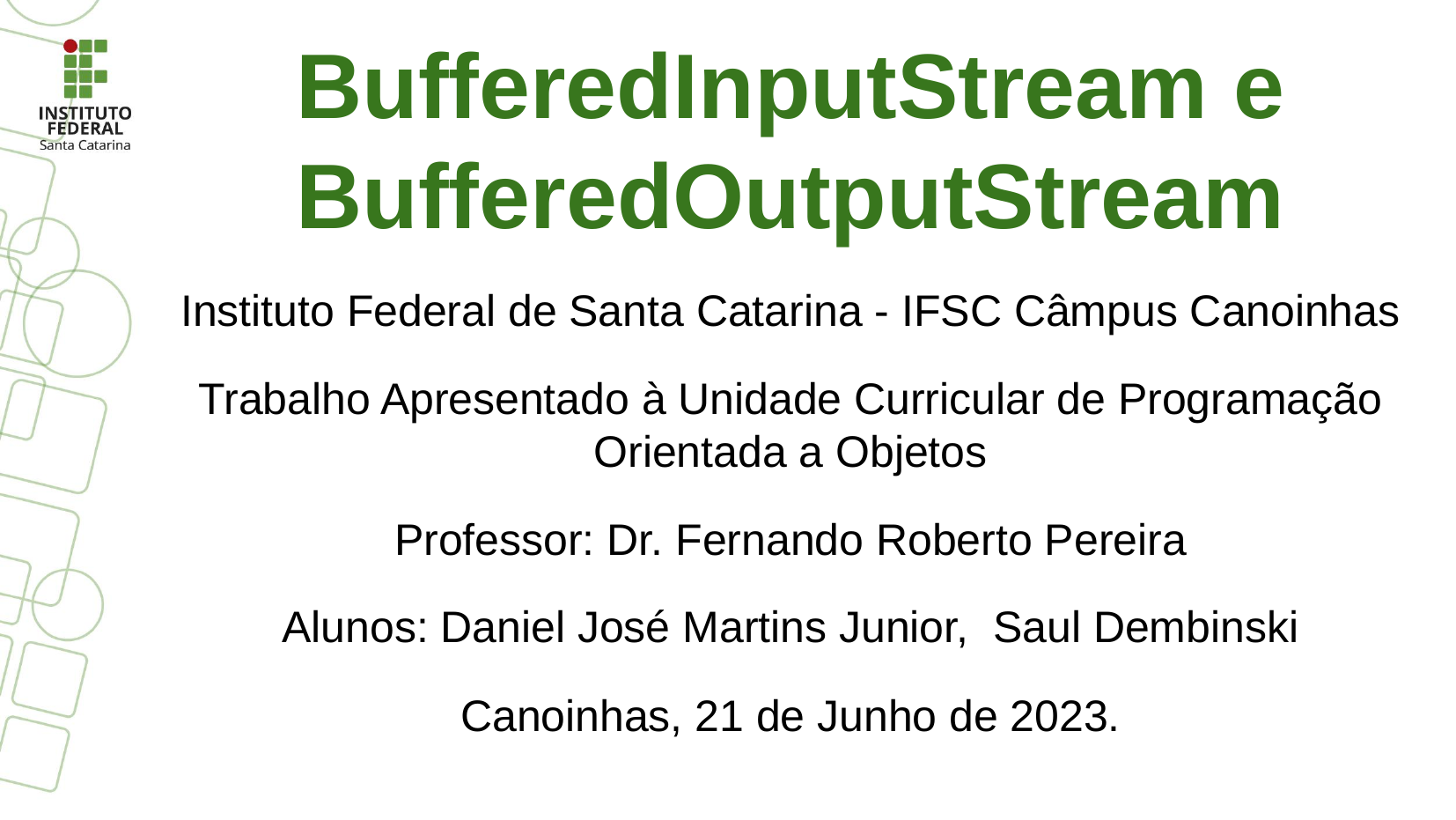

BufferedInputStream e BufferedOutputStream

Instituto Federal de Santa Catarina - IFSC Câmpus Canoinhas

Trabalho Apresentado à Unidade Curricular de Programação Orientada a Objetos

Professor: Dr. Fernando Roberto Pereira

Alunos: Daniel José Martins Junior,  Saul Dembinski

Canoinhas, 21 de Junho de 2023.